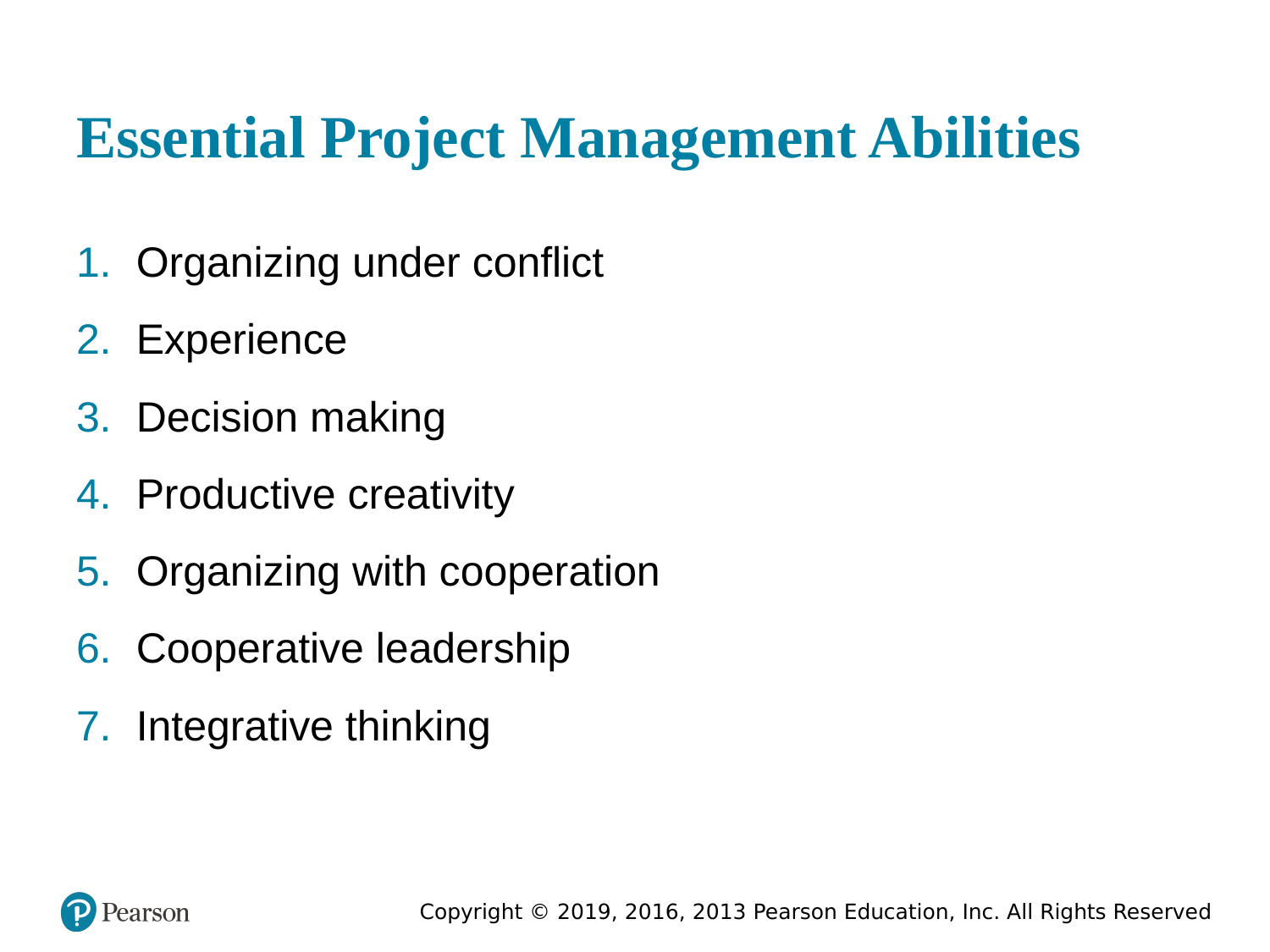

# Essential Project Management Abilities
Organizing under conflict
Experience
Decision making
Productive creativity
Organizing with cooperation
Cooperative leadership
Integrative thinking